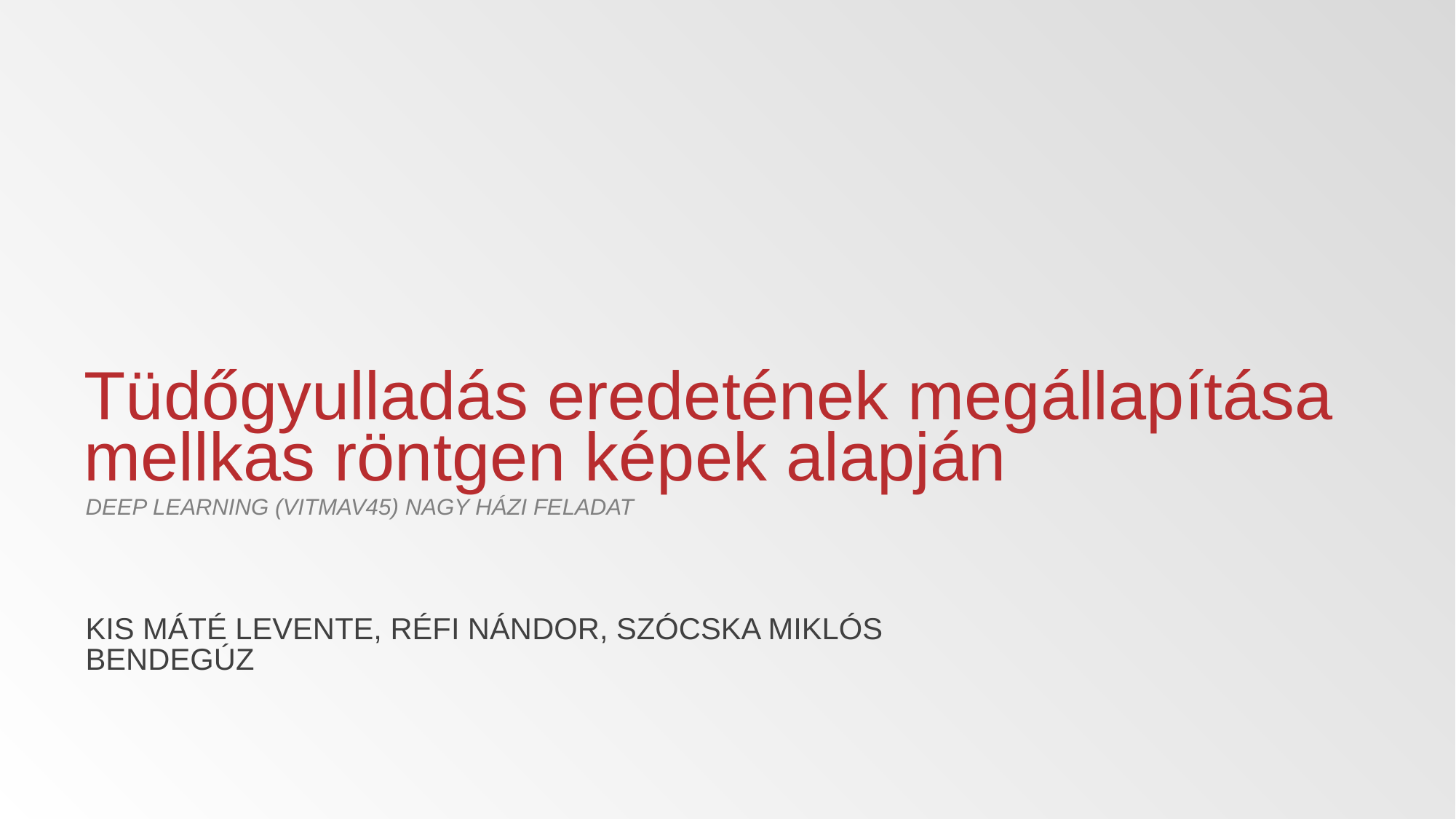

# Tüdőgyulladás eredetének megállapítása mellkas röntgen képek alapján
Deep Learning (VITMAV45) Nagy házi Feladat
Kis Máté Levente, Réfi Nándor, Szócska Miklós Bendegúz